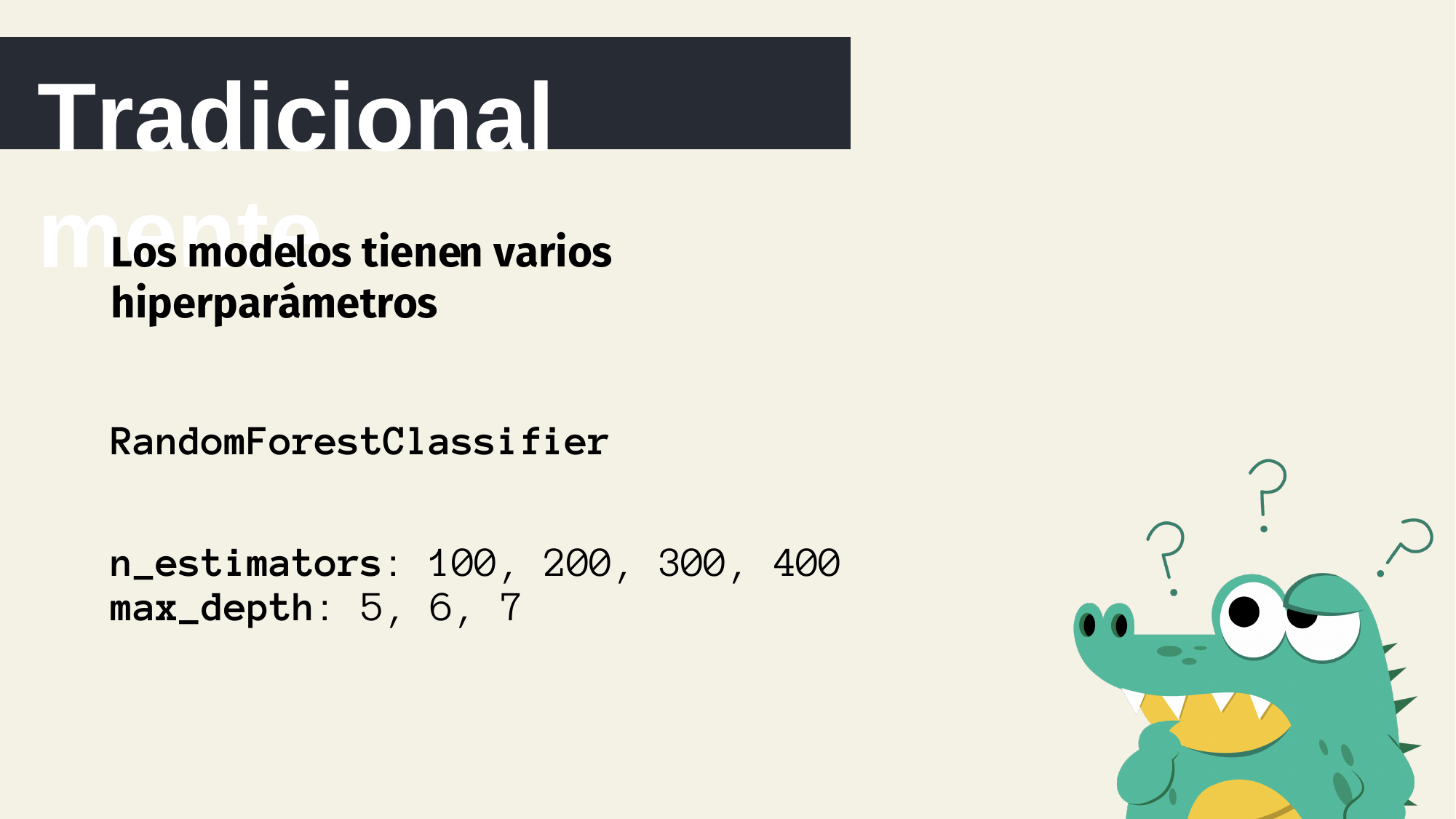

Tradicionalmente
Los modelos tienen varios hiperparámetros
RandomForestClassifier n_estimators: 100, 200, 300, 400
max_depth: 5, 6, 7